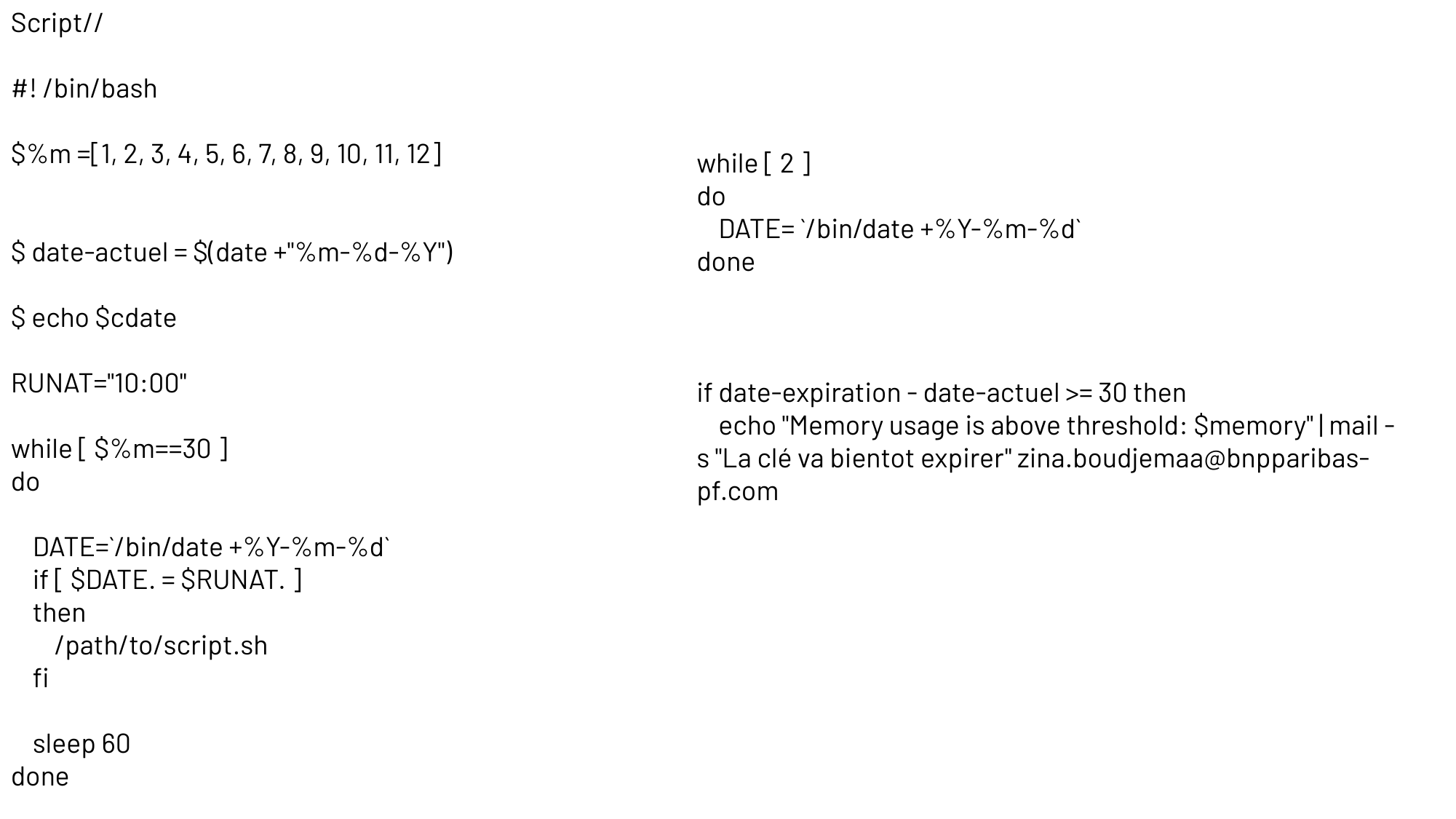

Script//
#! /bin/bash
$%m =[1, 2, 3, 4, 5, 6, 7, 8, 9, 10, 11, 12]
$ date-actuel = $(date +"%m-%d-%Y")
$ echo $cdate
RUNAT="10:00"
while [ $%m==30 ]
do
    DATE=`/bin/date +%Y-%m-%d`
    if [ $DATE. = $RUNAT. ]
    then
        /path/to/script.sh
    fi
    sleep 60
done
while [ 2 ]
do
    DATE= `/bin/date +%Y-%m-%d`
done

if date-expiration - date-actuel >= 30 then
    echo "Memory usage is above threshold: $memory" | mail -s "La clé va bientot expirer" zina.boudjemaa@bnpparibas-pf.com